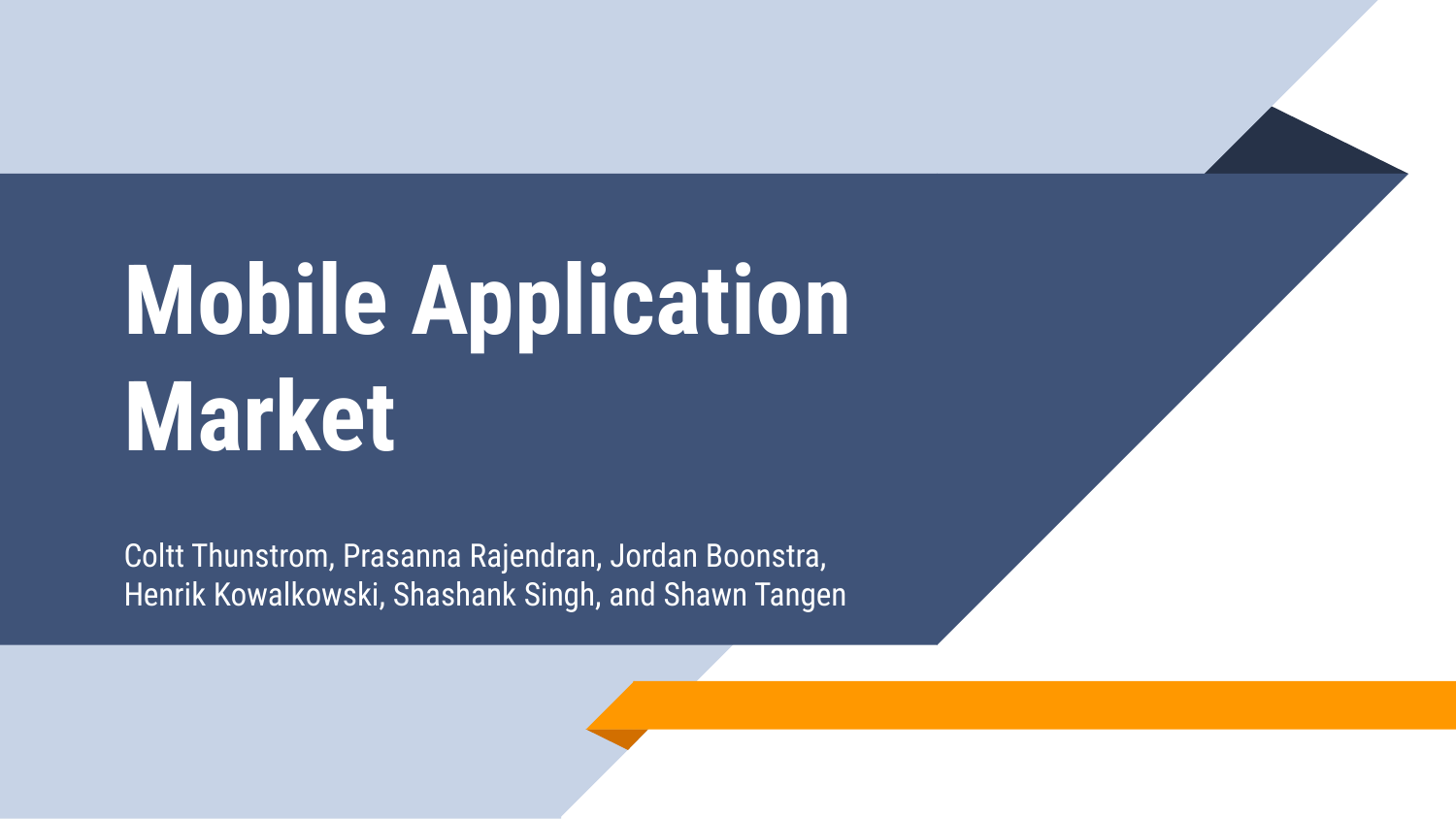

# Mobile Application
Market
Coltt Thunstrom, Prasanna Rajendran, Jordan Boonstra, Henrik Kowalkowski, Shashank Singh, and Shawn Tangen